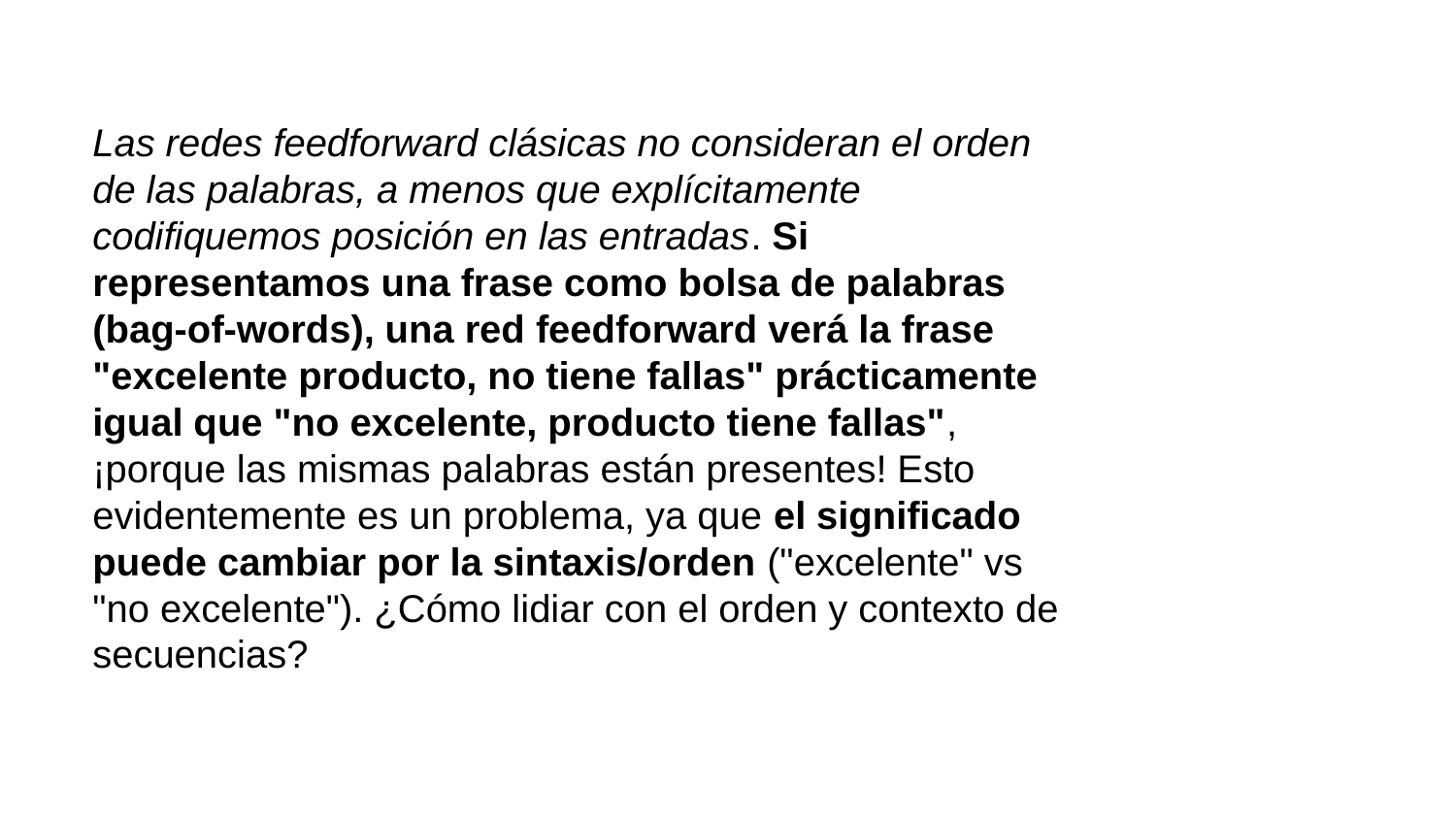

# Las redes feedforward clásicas no consideran el orden de las palabras, a menos que explícitamente codifiquemos posición en las entradas. Si representamos una frase como bolsa de palabras (bag-of-words), una red feedforward verá la frase "excelente producto, no tiene fallas" prácticamente igual que "no excelente, producto tiene fallas", ¡porque las mismas palabras están presentes! Esto evidentemente es un problema, ya que el significado puede cambiar por la sintaxis/orden ("excelente" vs "no excelente"). ¿Cómo lidiar con el orden y contexto de secuencias?